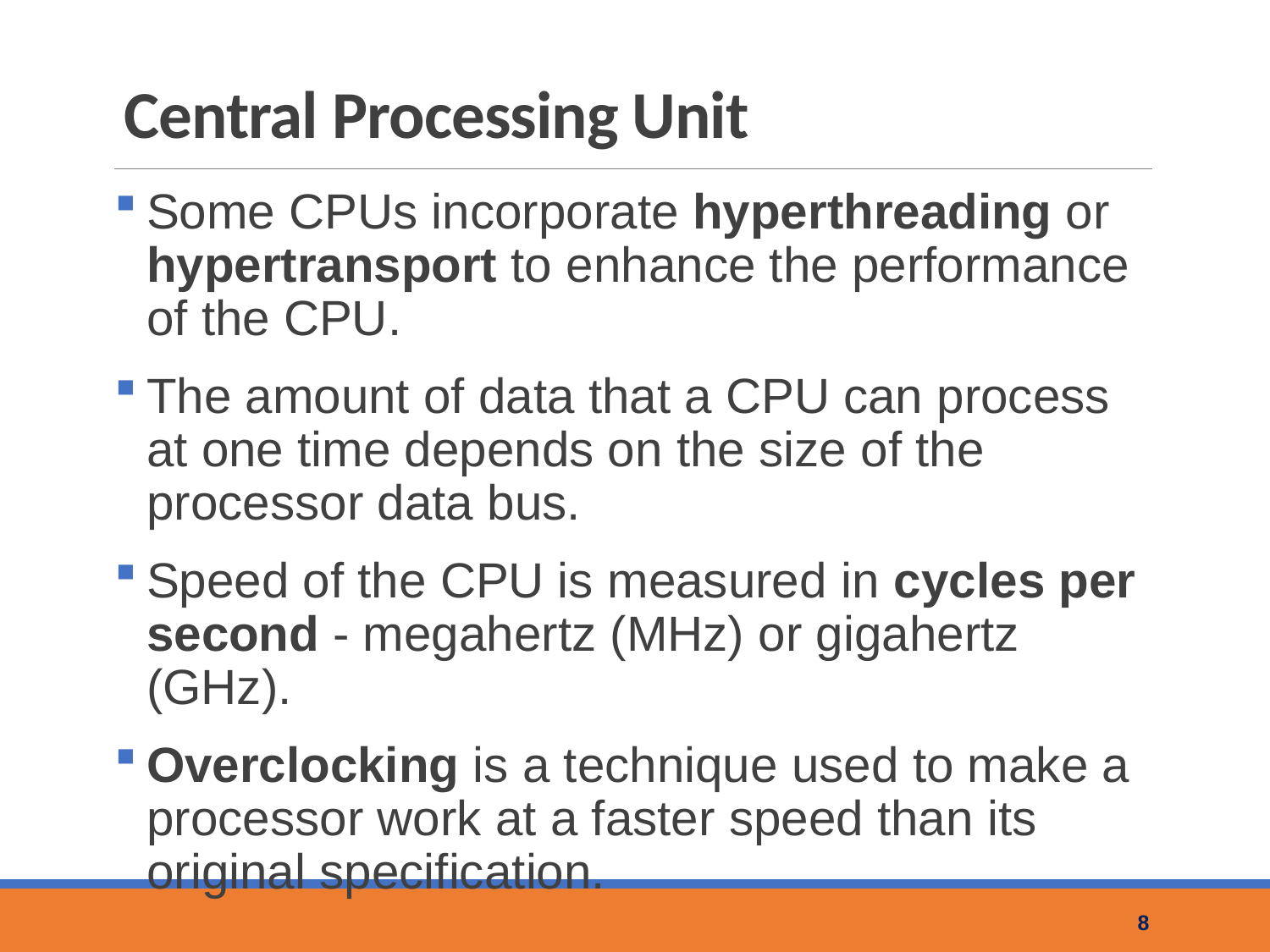

# Central Processing Unit
Some CPUs incorporate hyperthreading or hypertransport to enhance the performance of the CPU.
The amount of data that a CPU can process at one time depends on the size of the processor data bus.
Speed of the CPU is measured in cycles per second - megahertz (MHz) or gigahertz (GHz).
Overclocking is a technique used to make a processor work at a faster speed than its original specification.
8